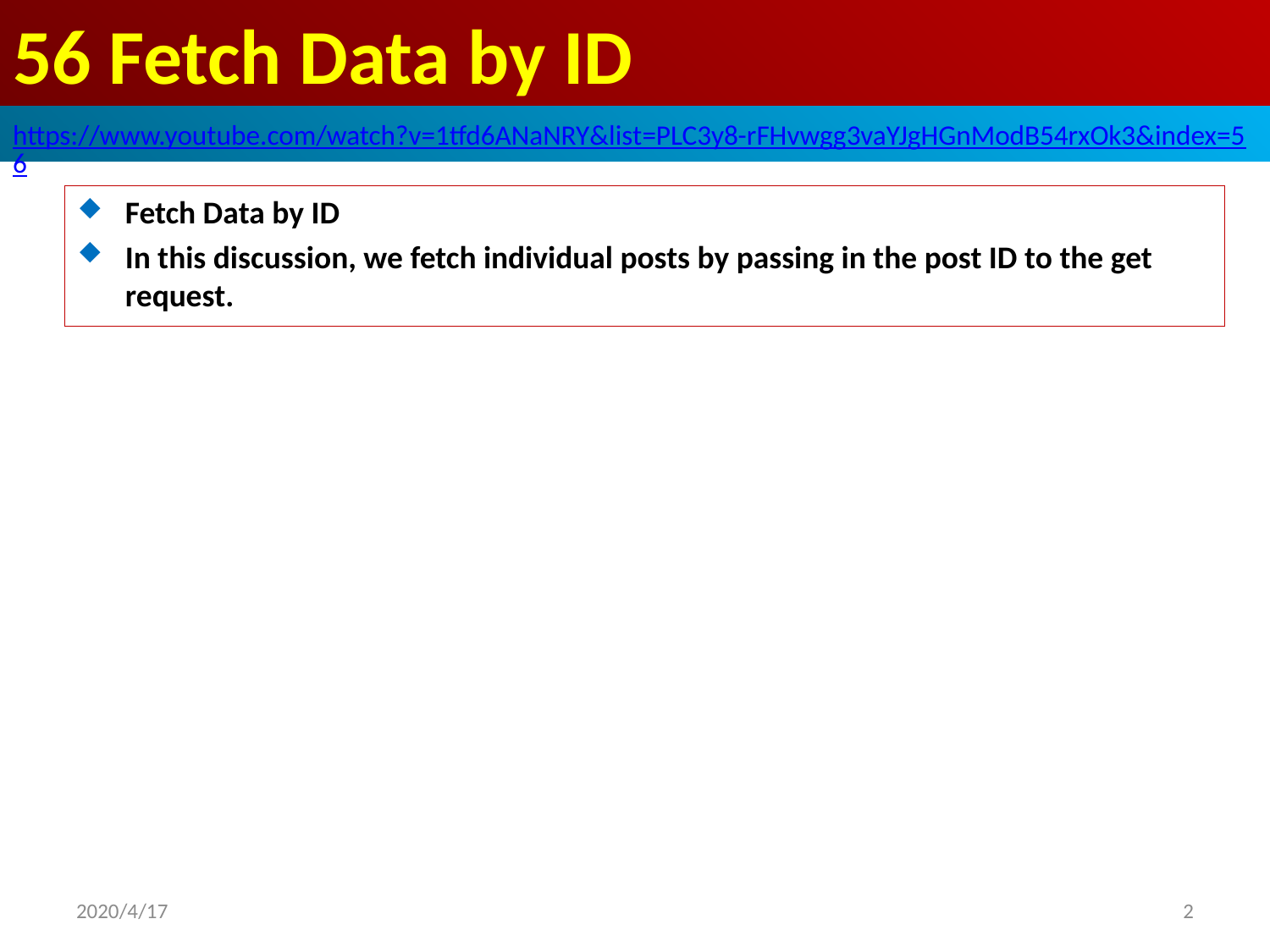

# 56 Fetch Data by ID
https://www.youtube.com/watch?v=1tfd6ANaNRY&list=PLC3y8-rFHvwgg3vaYJgHGnModB54rxOk3&index=56
Fetch Data by ID
In this discussion, we fetch individual posts by passing in the post ID to the get request.
2020/4/17
2